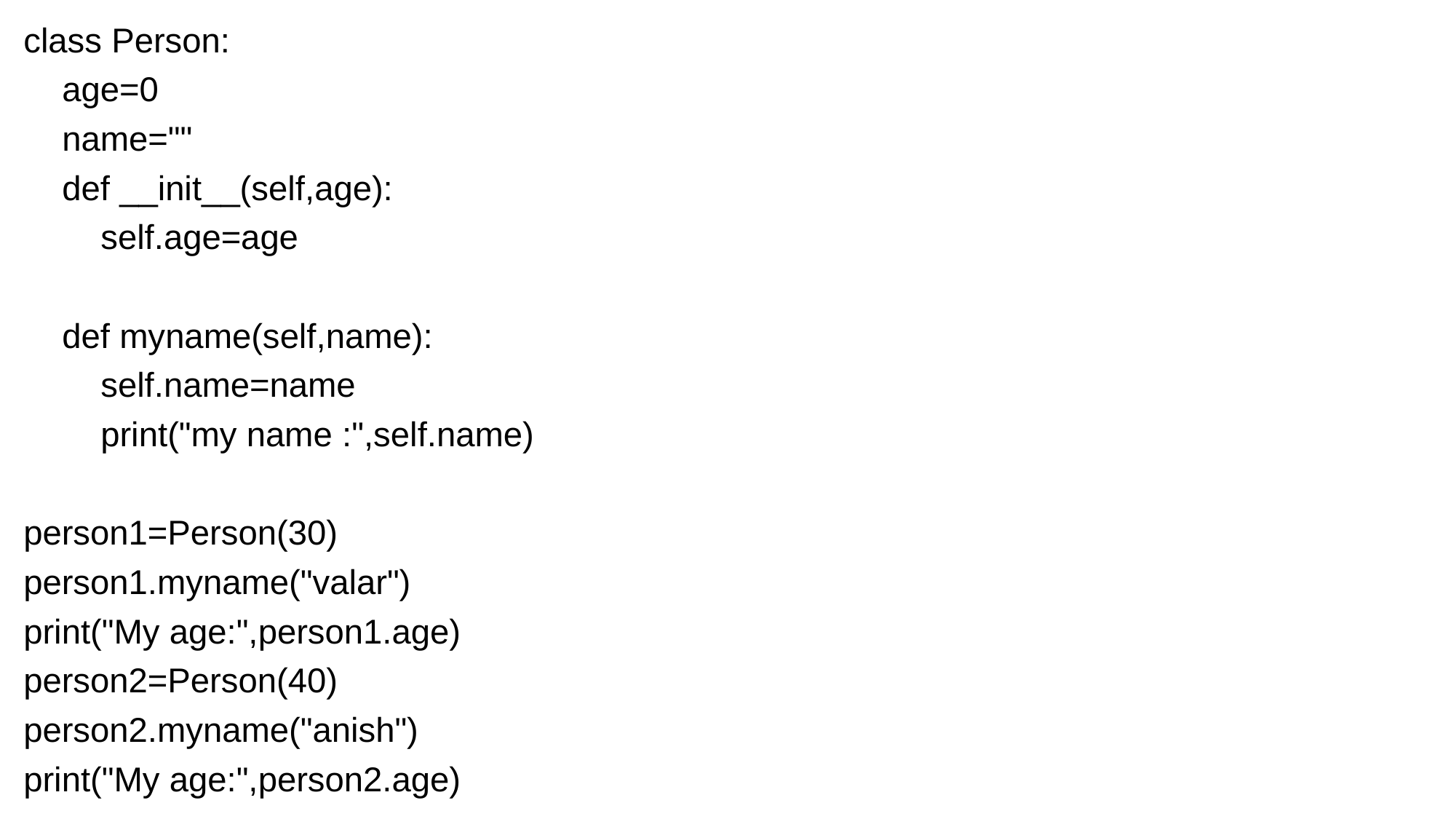

class Person:
    age=0
    name=""
    def __init__(self,age):
        self.age=age

    def myname(self,name):
        self.name=name
        print("my name :",self.name)

person1=Person(30)
person1.myname("valar")
print("My age:",person1.age)
person2=Person(40)
person2.myname("anish")
print("My age:",person2.age)